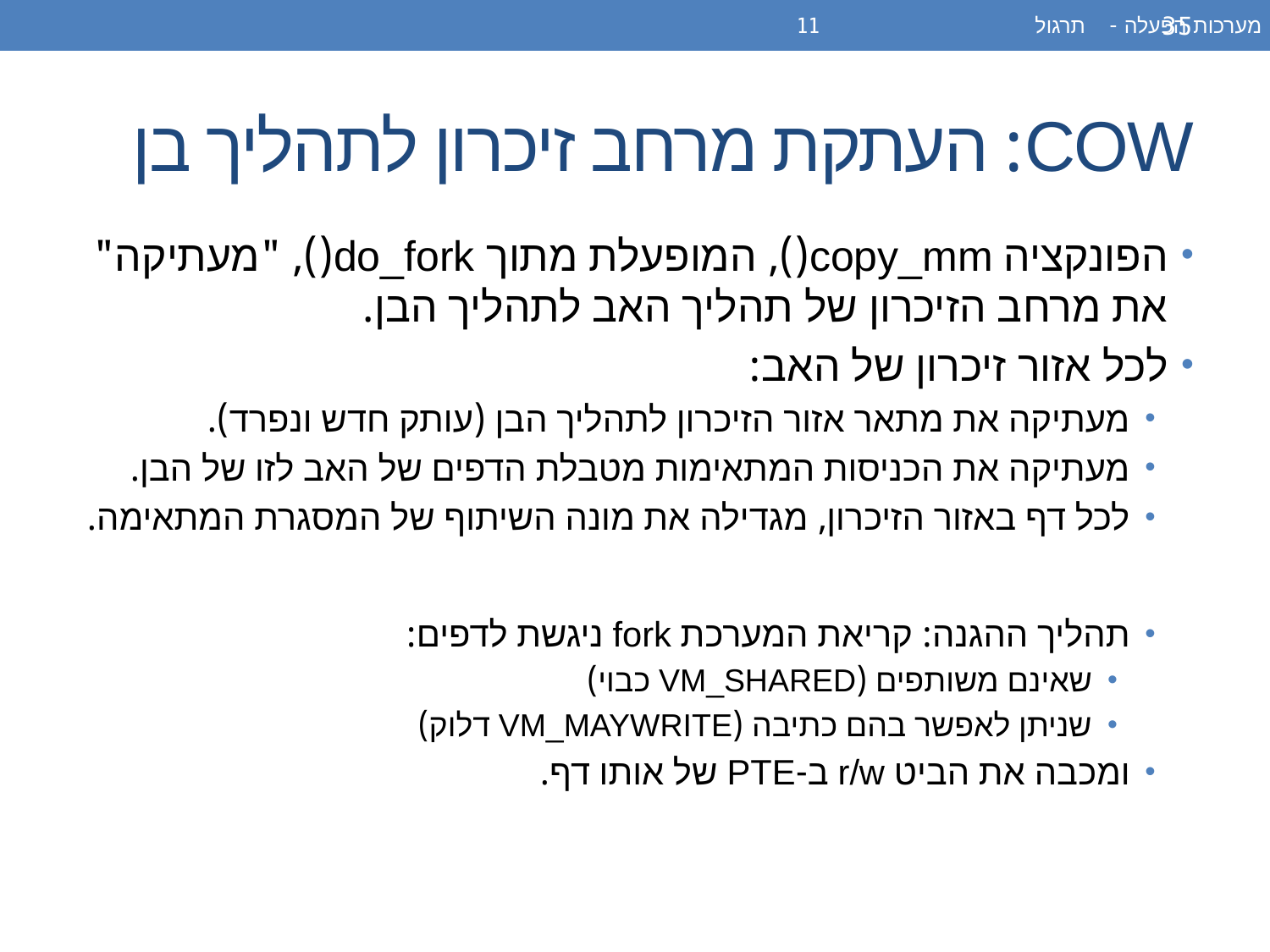

מערכות הפעלה - תרגול 11
35
# COW: העתקת מרחב זיכרון לתהליך בן
הפונקציה copy_mm(), המופעלת מתוך do_fork(), "מעתיקה" את מרחב הזיכרון של תהליך האב לתהליך הבן.
לכל אזור זיכרון של האב:
מעתיקה את מתאר אזור הזיכרון לתהליך הבן (עותק חדש ונפרד).
מעתיקה את הכניסות המתאימות מטבלת הדפים של האב לזו של הבן.
לכל דף באזור הזיכרון, מגדילה את מונה השיתוף של המסגרת המתאימה.

תהליך ההגנה: קריאת המערכת fork ניגשת לדפים:
שאינם משותפים (VM_SHARED כבוי)
שניתן לאפשר בהם כתיבה (VM_MAYWRITE דלוק)
ומכבה את הביט r/w ב-PTE של אותו דף.